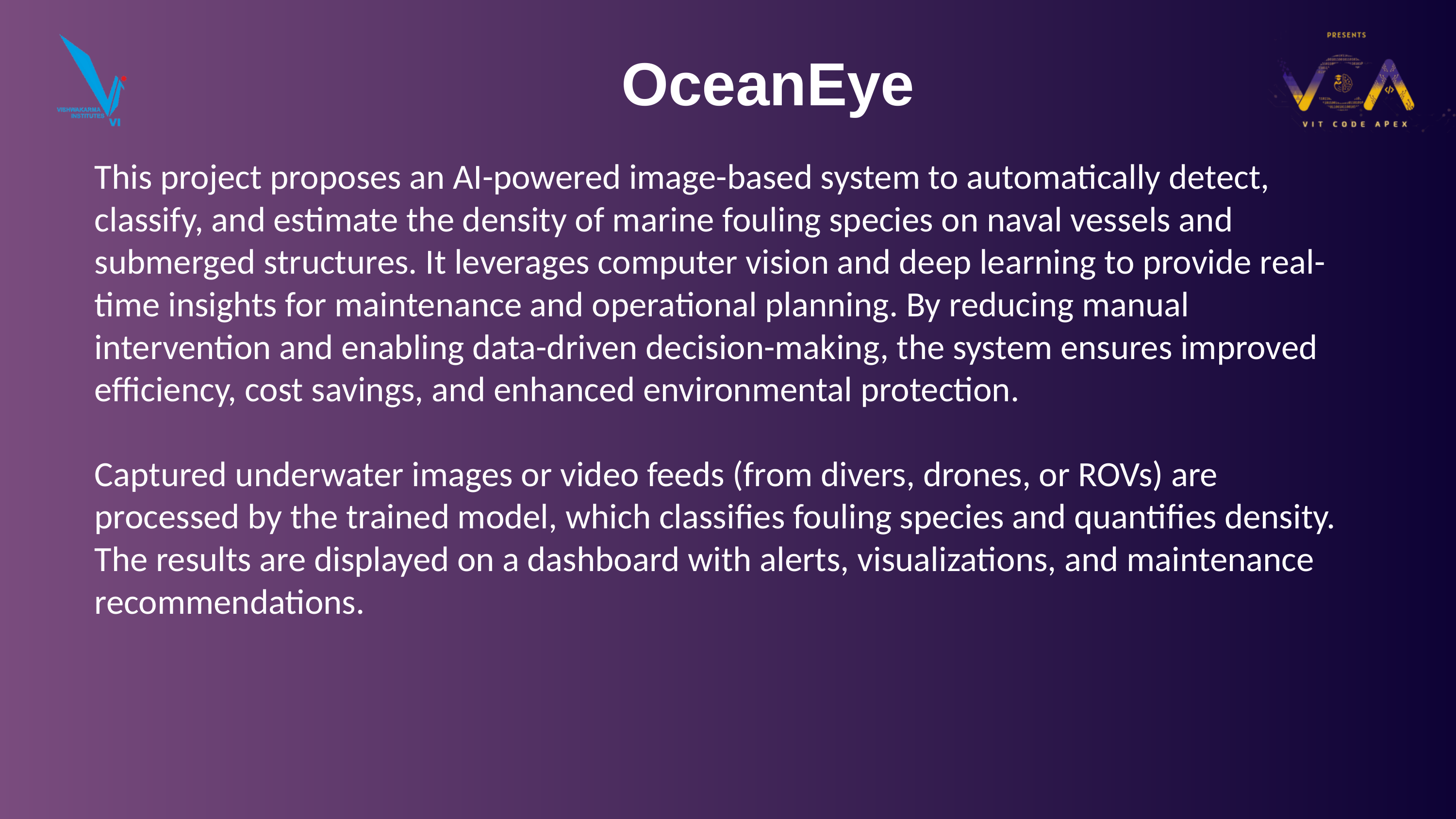

OceanEye

This project proposes an AI-powered image-based system to automatically detect, classify, and estimate the density of marine fouling species on naval vessels and submerged structures. It leverages computer vision and deep learning to provide real-time insights for maintenance and operational planning. By reducing manual intervention and enabling data-driven decision-making, the system ensures improved efficiency, cost savings, and enhanced environmental protection.

Captured underwater images or video feeds (from divers, drones, or ROVs) are processed by the trained model, which classifies fouling species and quantifies density. The results are displayed on a dashboard with alerts, visualizations, and maintenance recommendations.